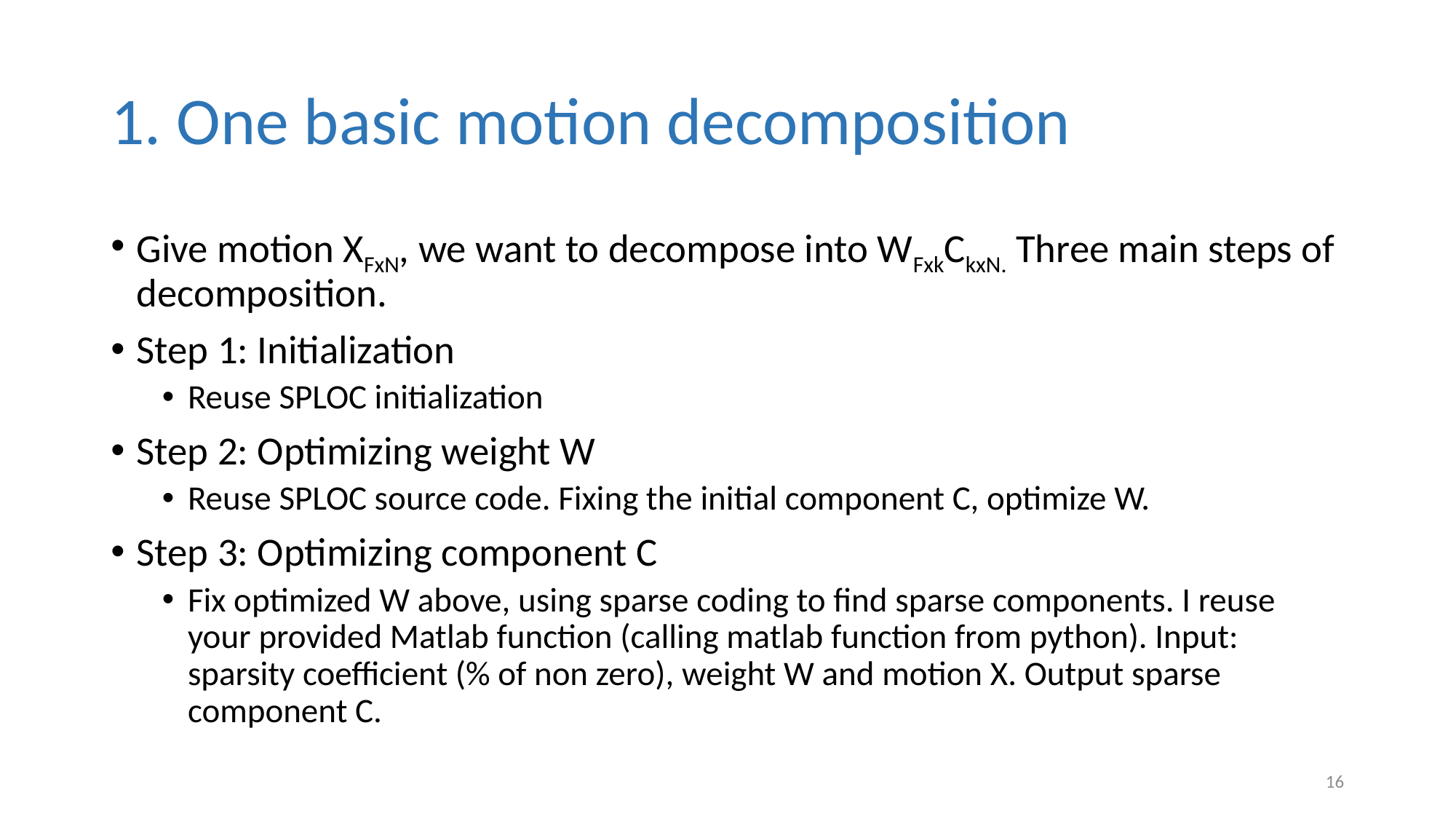

# 1. One basic motion decomposition
Give motion XFxN, we want to decompose into WFxkCkxN. Three main steps of decomposition.
Step 1: Initialization
Reuse SPLOC initialization
Step 2: Optimizing weight W
Reuse SPLOC source code. Fixing the initial component C, optimize W.
Step 3: Optimizing component C
Fix optimized W above, using sparse coding to find sparse components. I reuse your provided Matlab function (calling matlab function from python). Input: sparsity coefficient (% of non zero), weight W and motion X. Output sparse component C.
16